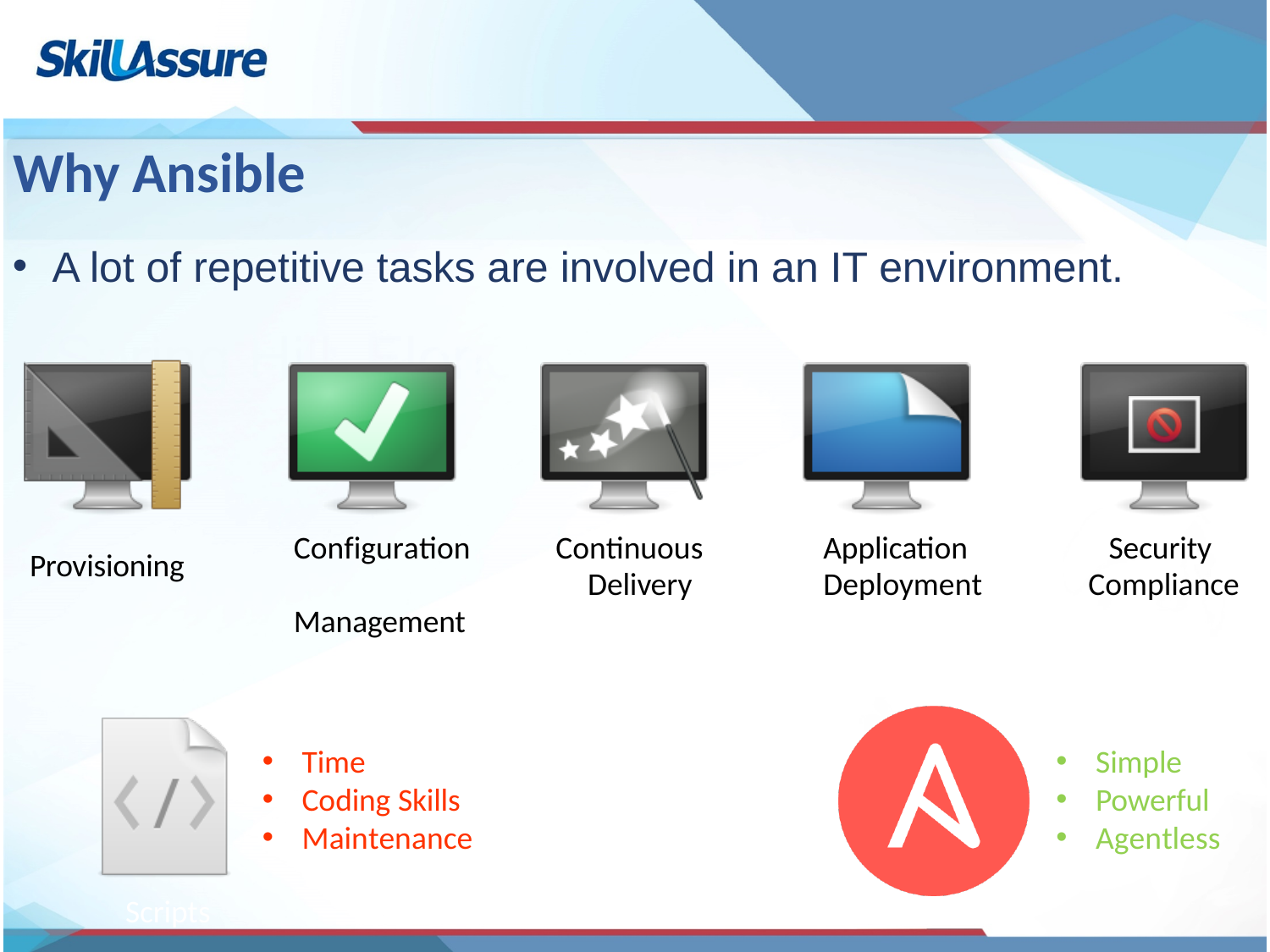

# Why Ansible
A lot of repetitive tasks are involved in an IT environment.

Configuration  Management
Continuous  Delivery
Application  Deployment
Security  Compliance
Provisioning

Time
Coding Skills
Maintenance
Simple
Powerful
Agentless
Scripts